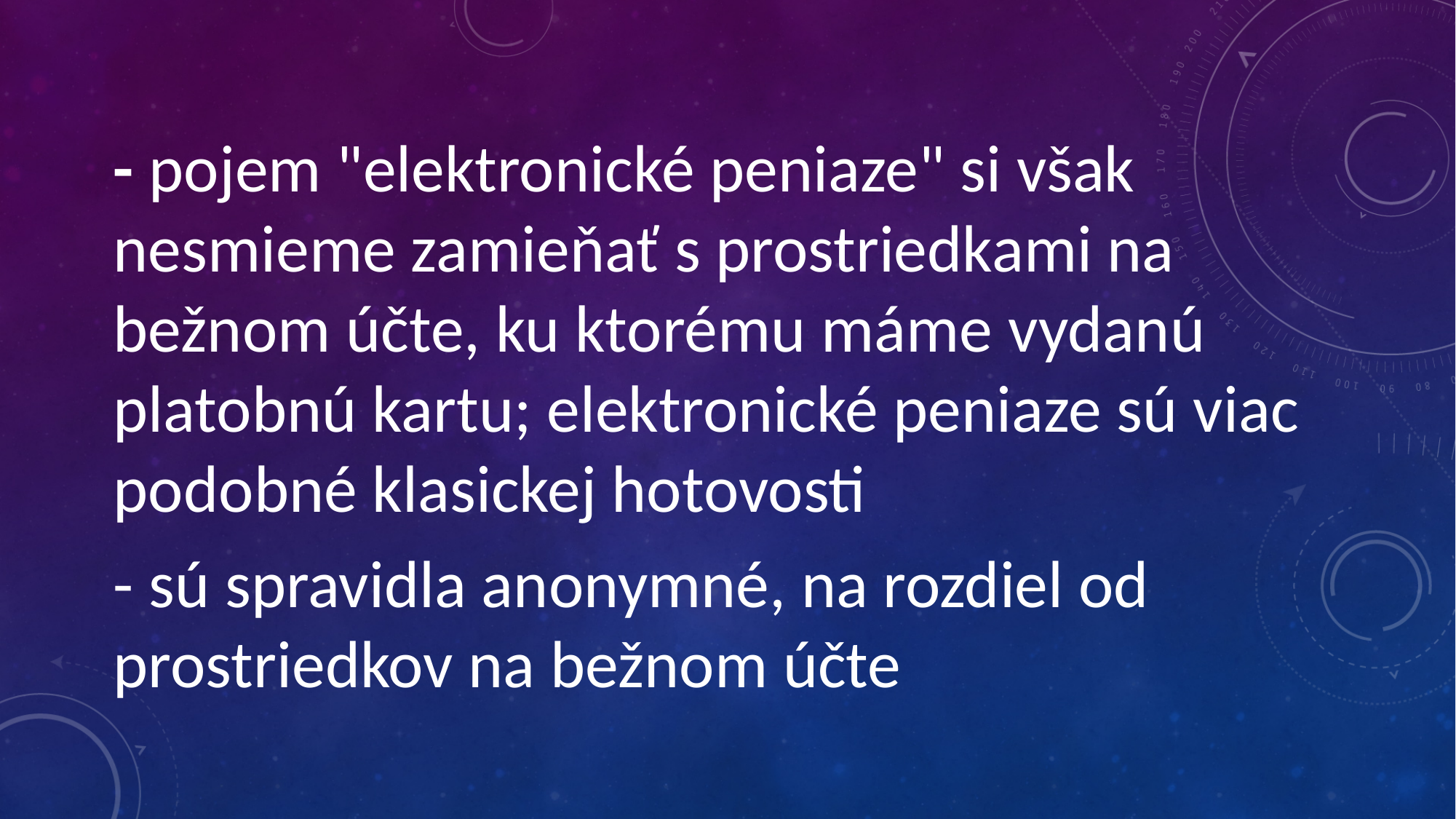

- pojem "elektronické peniaze" si však nesmieme zamieňať s prostriedkami na bežnom účte, ku ktorému máme vydanú platobnú kartu; elektronické peniaze sú viac podobné klasickej hotovosti
- sú spravidla anonymné, na rozdiel od prostriedkov na bežnom účte